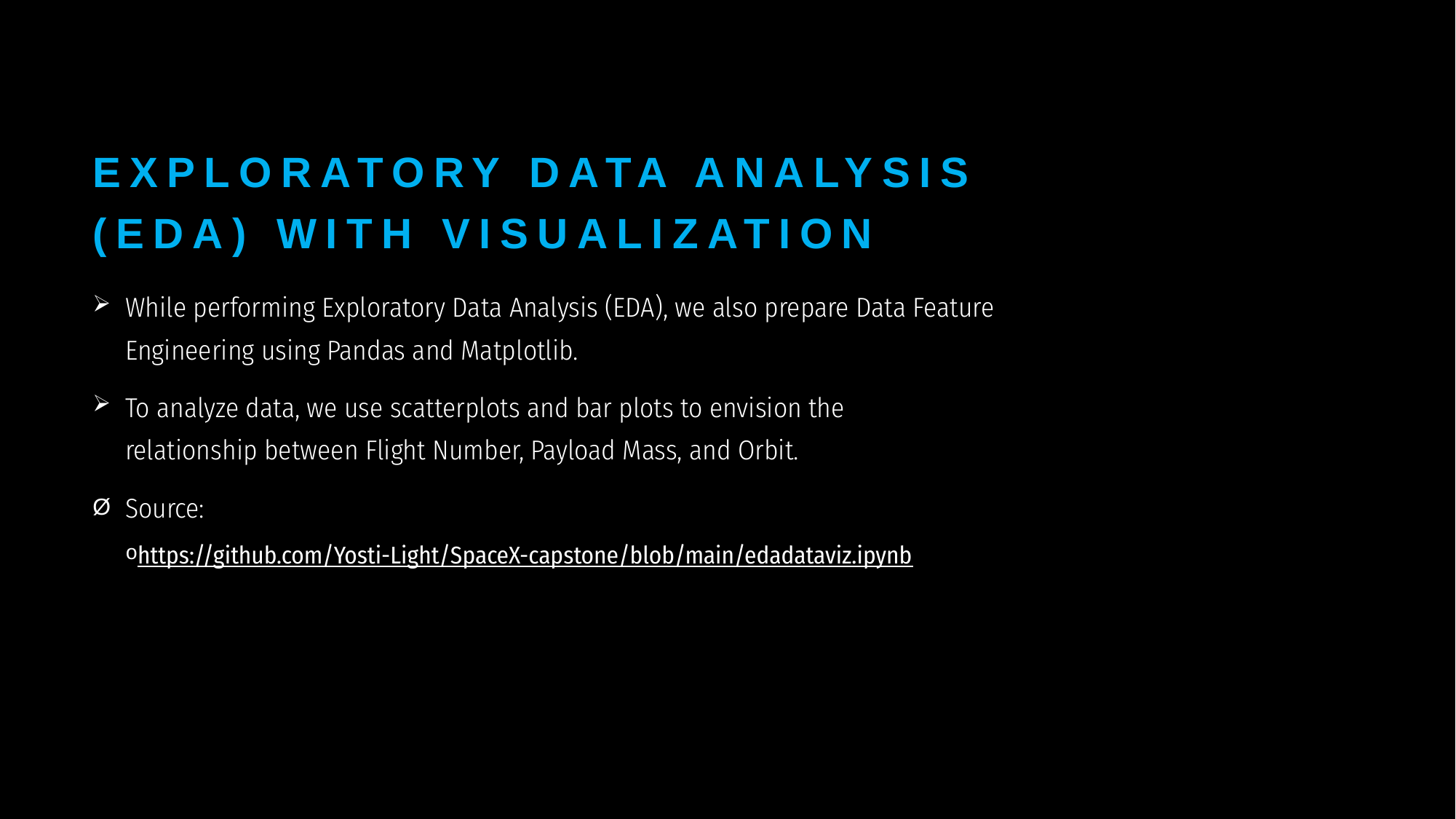

# Exploratory Data Analysis (EDA) with Visualization
While performing Exploratory Data Analysis (EDA), we also prepare Data Feature Engineering using Pandas and Matplotlib.
To analyze data, we use scatterplots and bar plots to envision the relationship between Flight Number, Payload Mass, and Orbit.
Source:
https://github.com/Yosti-Light/SpaceX-capstone/blob/main/edadataviz.ipynb